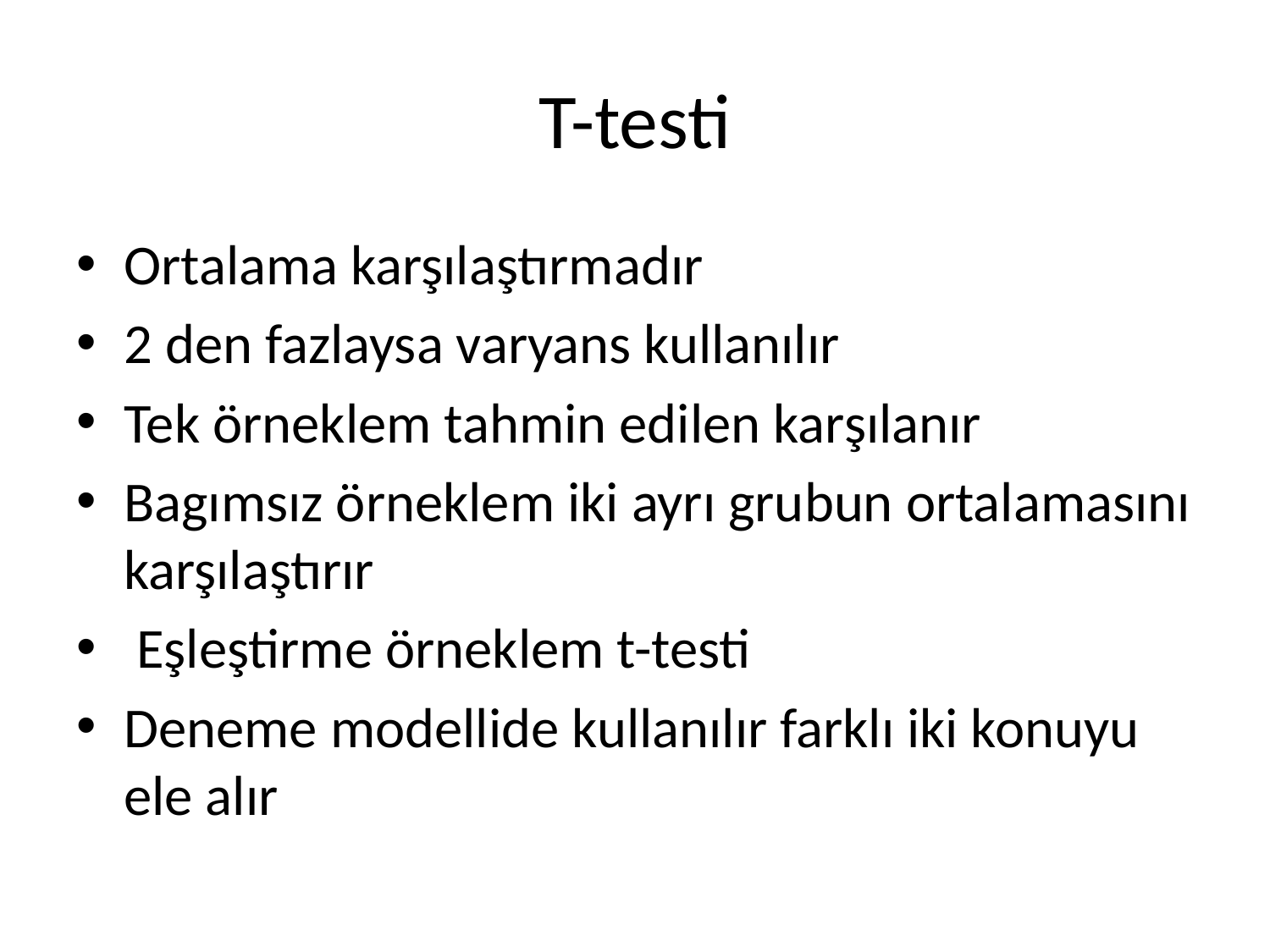

# T-testi
Ortalama karşılaştırmadır
2 den fazlaysa varyans kullanılır
Tek örneklem tahmin edilen karşılanır
Bagımsız örneklem iki ayrı grubun ortalamasını karşılaştırır
 Eşleştirme örneklem t-testi
Deneme modellide kullanılır farklı iki konuyu ele alır